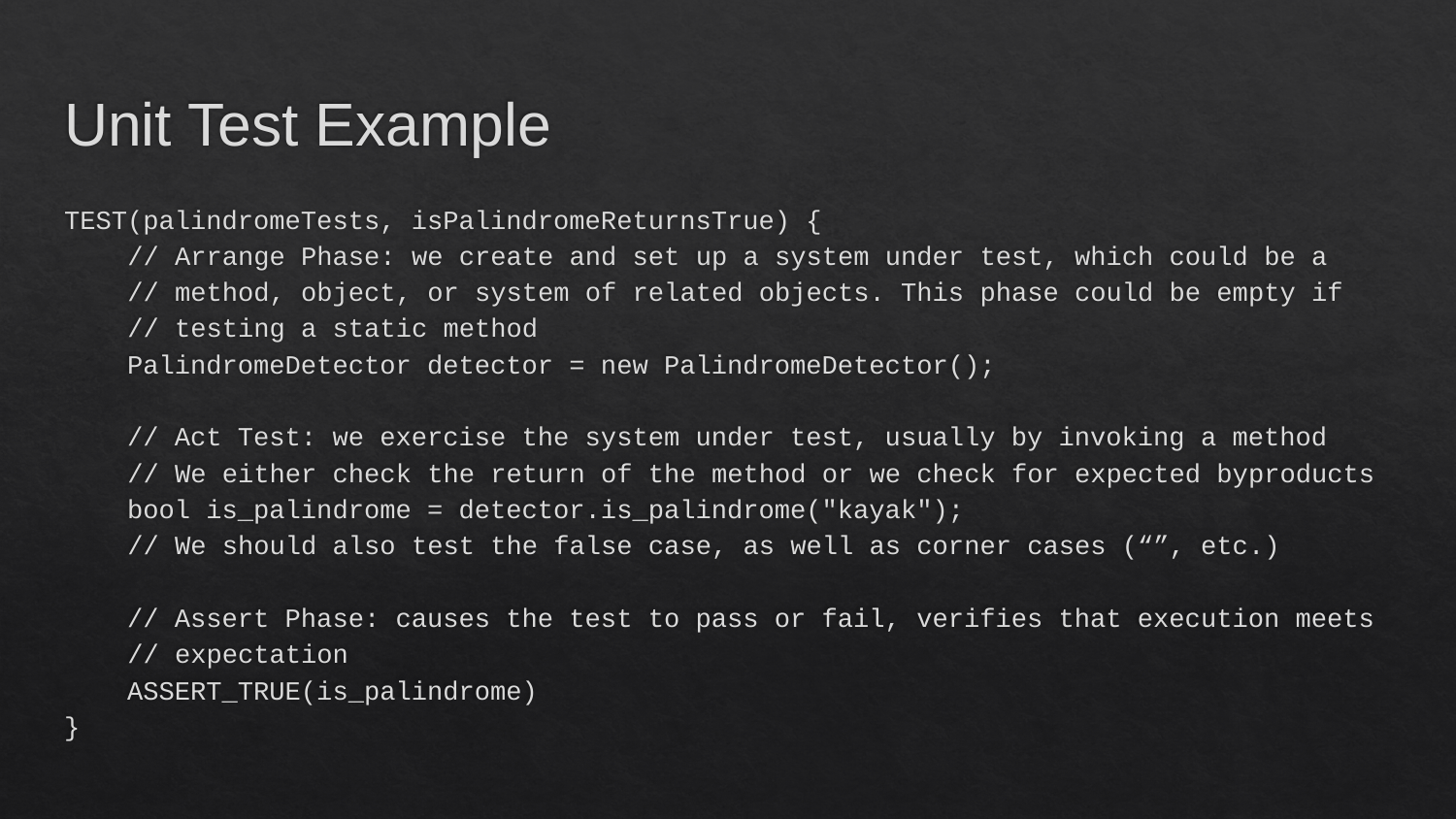

# Unit Test Example
TEST(palindromeTests, isPalindromeReturnsTrue) {
    // Arrange Phase: we create and set up a system under test, which could be a
    // method, object, or system of related objects. This phase could be empty if
    // testing a static method
    PalindromeDetector detector = new PalindromeDetector();
    // Act Test: we exercise the system under test, usually by invoking a method
    // We either check the return of the method or we check for expected byproducts
    bool is_palindrome = detector.is_palindrome("kayak");
    // We should also test the false case, as well as corner cases (“”, etc.)
    // Assert Phase: causes the test to pass or fail, verifies that execution meets
    // expectation
    ASSERT_TRUE(is_palindrome)
}